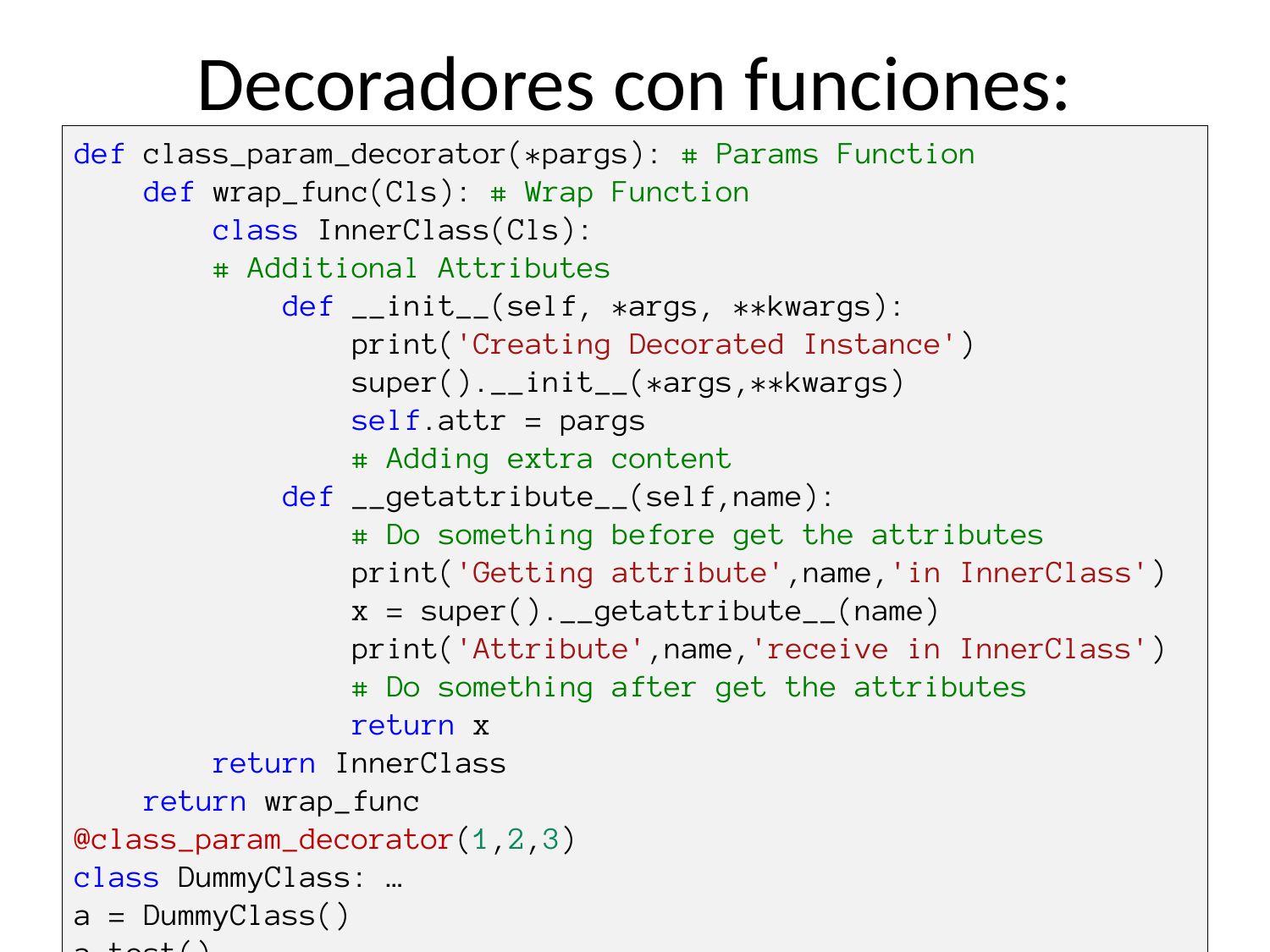

Decoradores con funciones:
def class_param_decorator(*pargs): # Params Function
    def wrap_func(Cls): # Wrap Function
        class InnerClass(Cls):
        # Additional Attributes
            def __init__(self, *args, **kwargs):
                print('Creating Decorated Instance')
                super().__init__(*args,**kwargs)
                self.attr = pargs
                # Adding extra content
            def __getattribute__(self,name):
                # Do something before get the attributes
                print('Getting attribute',name,'in InnerClass')
                x = super().__getattribute__(name)
                print('Attribute',name,'receive in InnerClass')
                # Do something after get the attributes
                return x
        return InnerClass
    return wrap_func
@class_param_decorator(1,2,3)
class DummyClass: …
a = DummyClass()
a.test()